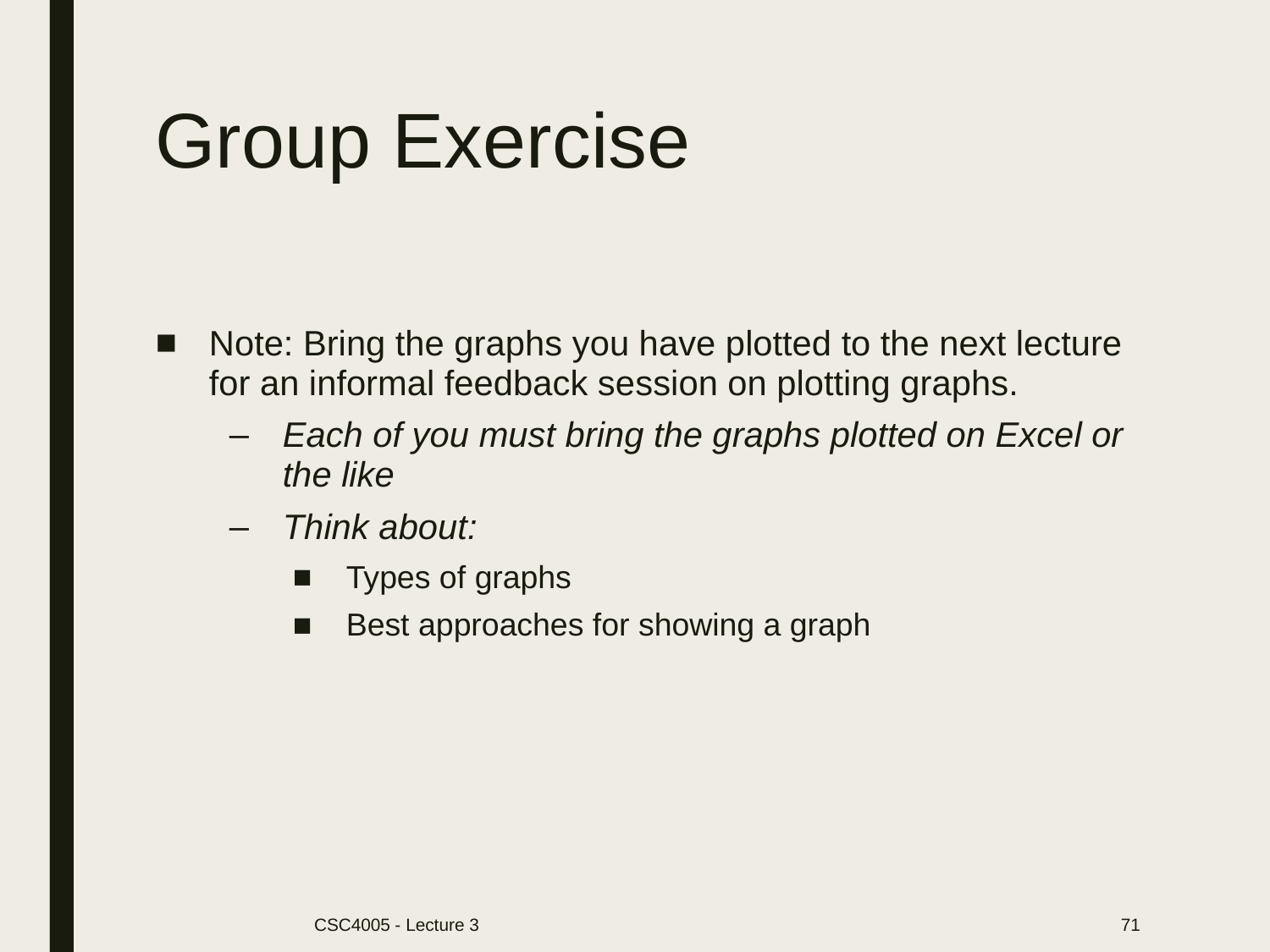

# Group Exercise
Note: Bring the graphs you have plotted to the next lecture for an informal feedback session on plotting graphs.
Each of you must bring the graphs plotted on Excel or the like
Think about:
Types of graphs
Best approaches for showing a graph
CSC4005 - Lecture 3
71